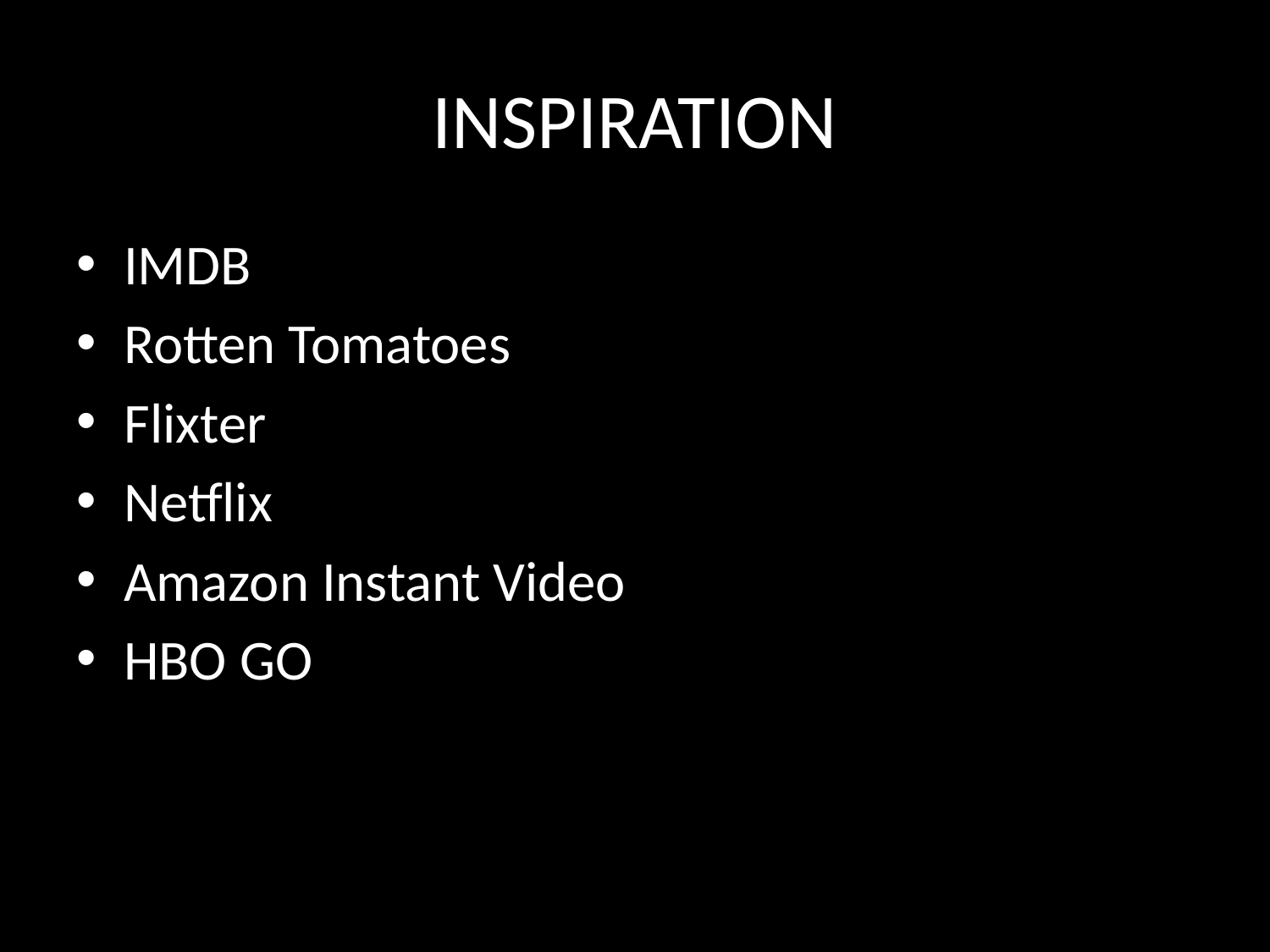

# INSPIRATION
IMDB
Rotten Tomatoes
Flixter
Netflix
Amazon Instant Video
HBO GO